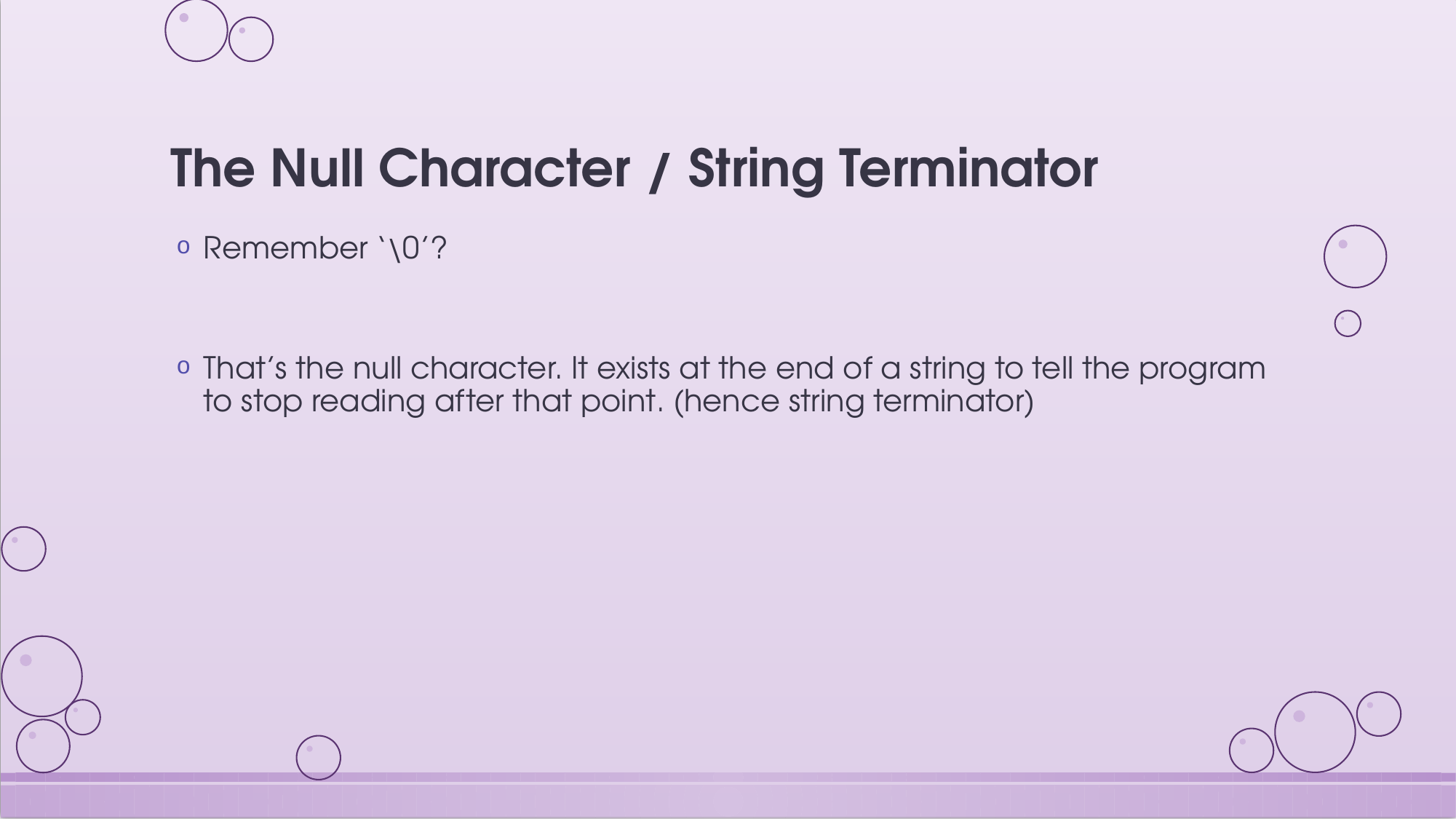

# The Null Character / String Terminator
Remember ‘\0’?

That’s the null character. It exists at the end of a string to tell the program to stop reading after that point. (hence string terminator)